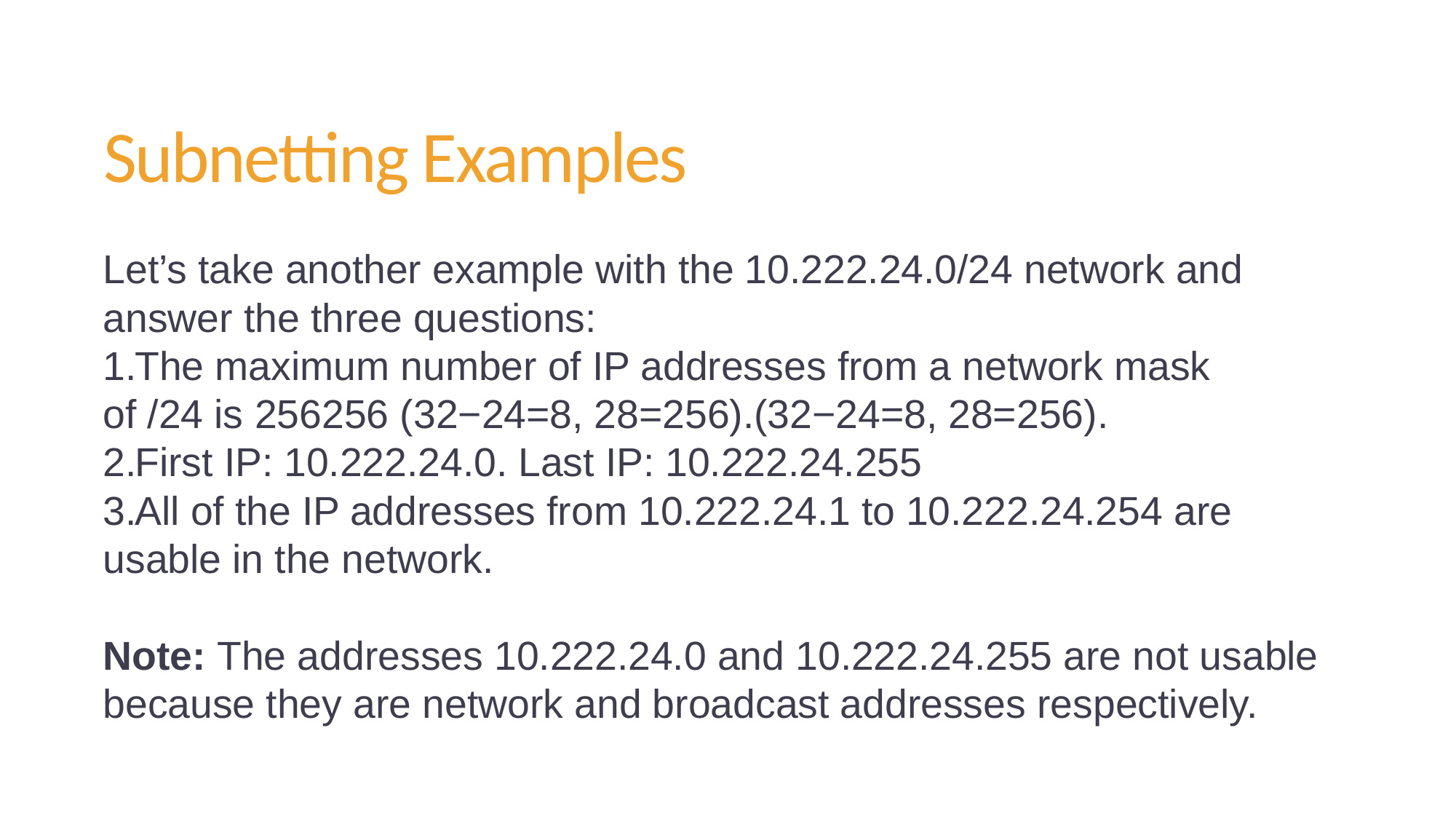

Subnetting Examples
Let’s take another example with the 10.222.24.0/24 network and answer the three questions:
The maximum number of IP addresses from a network mask of /24 is 256256 (32−24=8, 28=256).(32−24=8, 28=256).
First IP: 10.222.24.0. Last IP: 10.222.24.255
All of the IP addresses from 10.222.24.1 to 10.222.24.254 are usable in the network.

Note: The addresses 10.222.24.0 and 10.222.24.255 are not usable because they are network and broadcast addresses respectively.